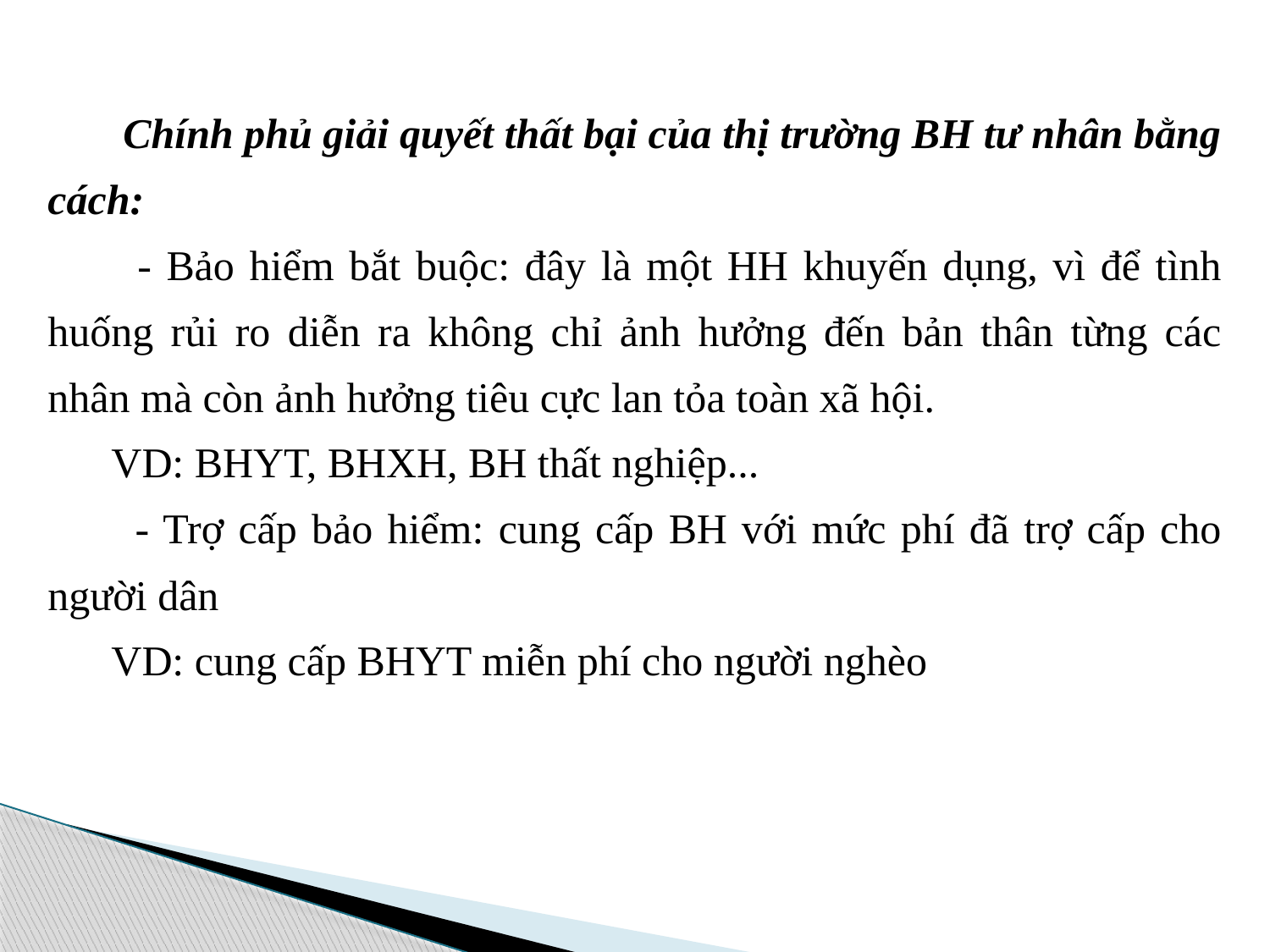

Chính phủ giải quyết thất bại của thị trường BH tư nhân bằng cách:
      - Bảo hiểm bắt buộc: đây là một HH khuyến dụng, vì để tình huống rủi ro diễn ra không chỉ ảnh hưởng đến bản thân từng các nhân mà còn ảnh hưởng tiêu cực lan tỏa toàn xã hội.
      VD: BHYT, BHXH, BH thất nghiệp...
      - Trợ cấp bảo hiểm: cung cấp BH với mức phí đã trợ cấp cho người dân
      VD: cung cấp BHYT miễn phí cho người nghèo